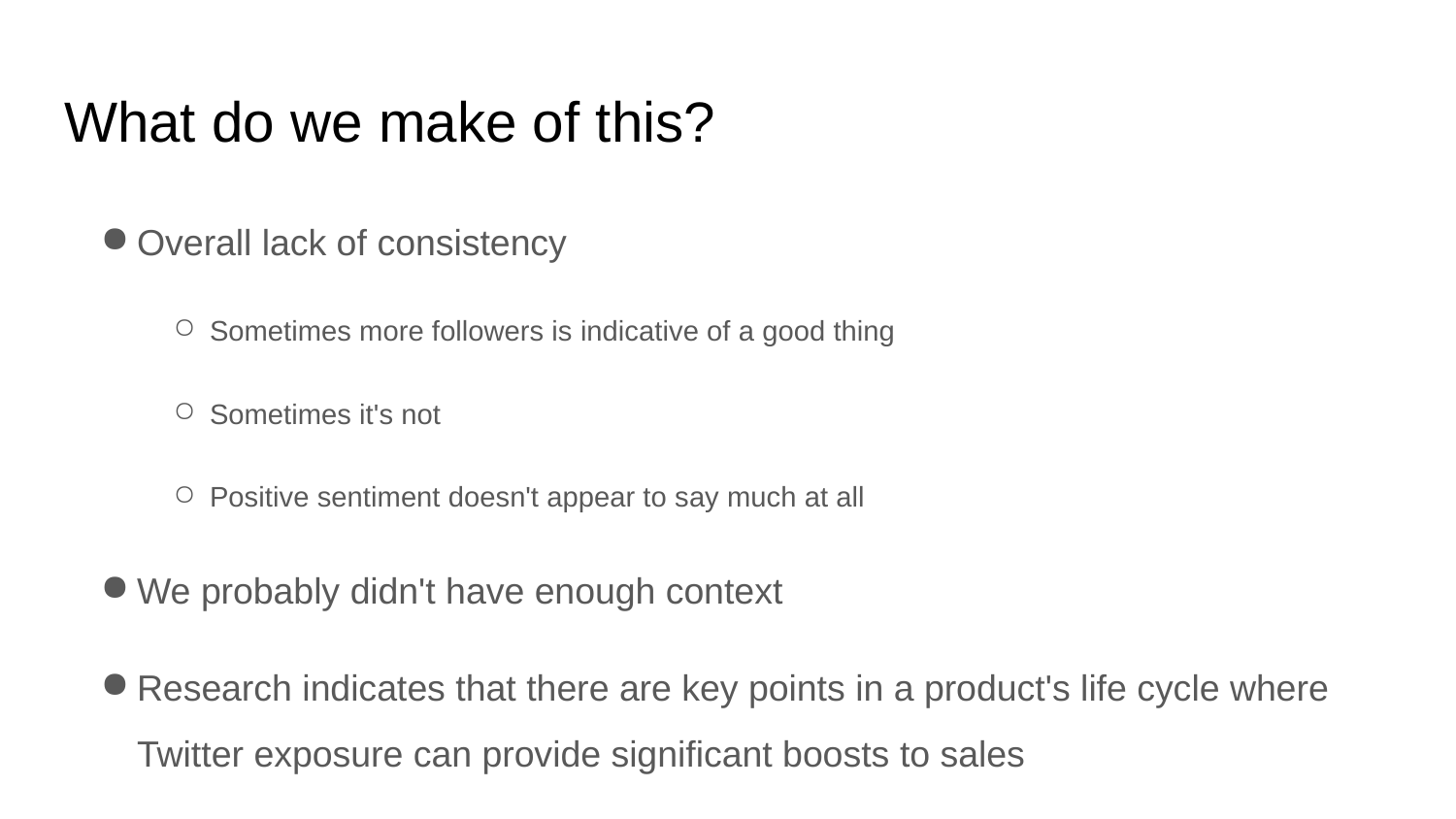

# What do we make of this?
Overall lack of consistency
Sometimes more followers is indicative of a good thing
Sometimes it's not
Positive sentiment doesn't appear to say much at all
We probably didn't have enough context
Research indicates that there are key points in a product's life cycle where Twitter exposure can provide significant boosts to sales
Otherwise, it doesn't help nearly as much